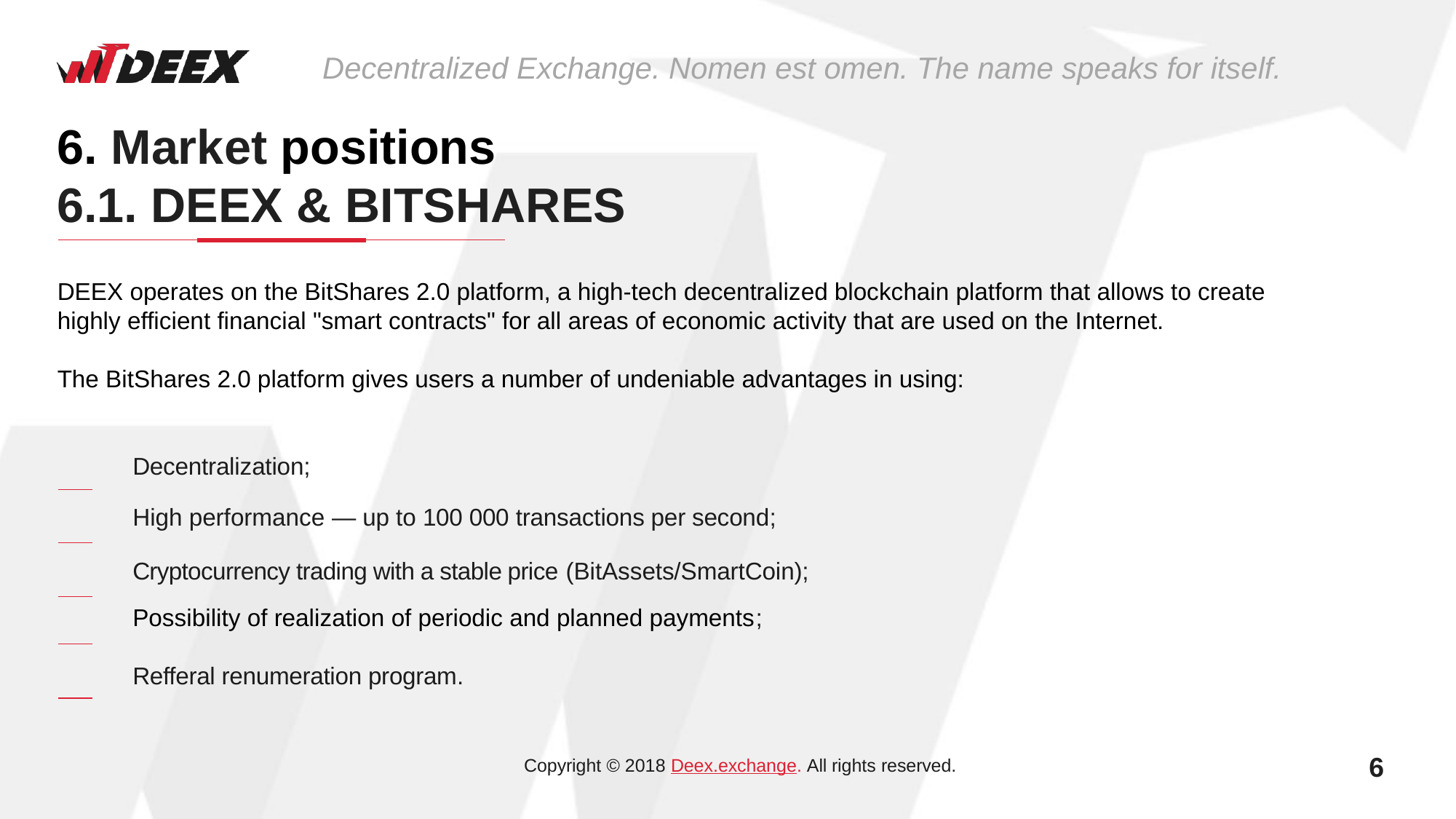

Decentralized Exchange. Nomen est omen. The name speaks for itself.
# 6. Market positions
6.1. DEEX & BITSHARES

DEEX operates on the BitShares 2.0 platform, a high-tech decentralized blockchain platform that allows to create highly efficient financial "smart contracts" for all areas of economic activity that are used on the Internet.
The BitShares 2.0 platform gives users a number of undeniable advantages in using:

Decentralization;
High performance — up to 100 000 transactions per second;
Cryptocurrency trading with a stable price (BitAssets/SmartCoin);
Possibility of realization of periodic and planned payments;

Refferal renumeration program.

6
Copyright © 2018 Deex.exchange. All rights reserved.